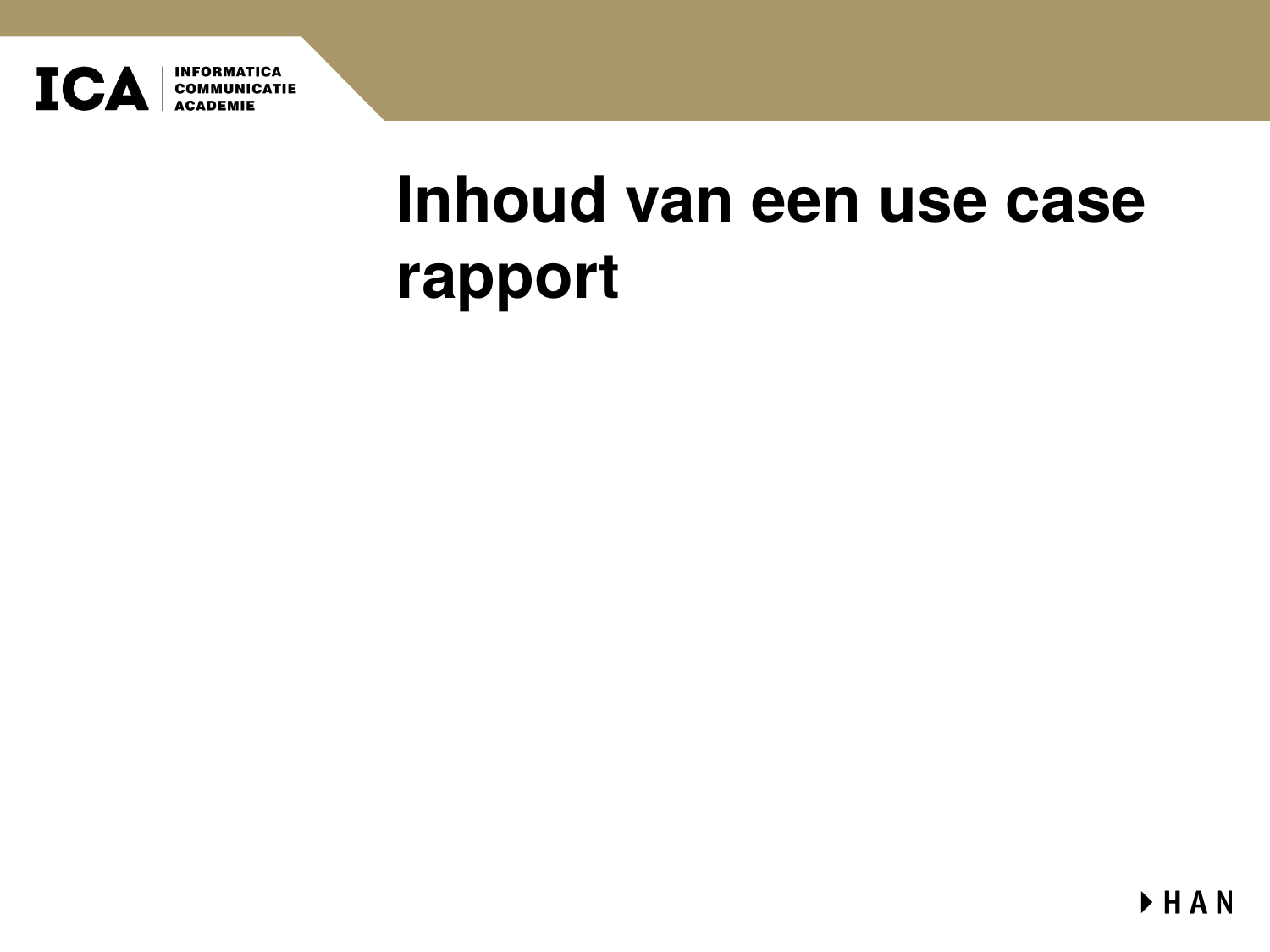

# Inhoud van een use case rapport